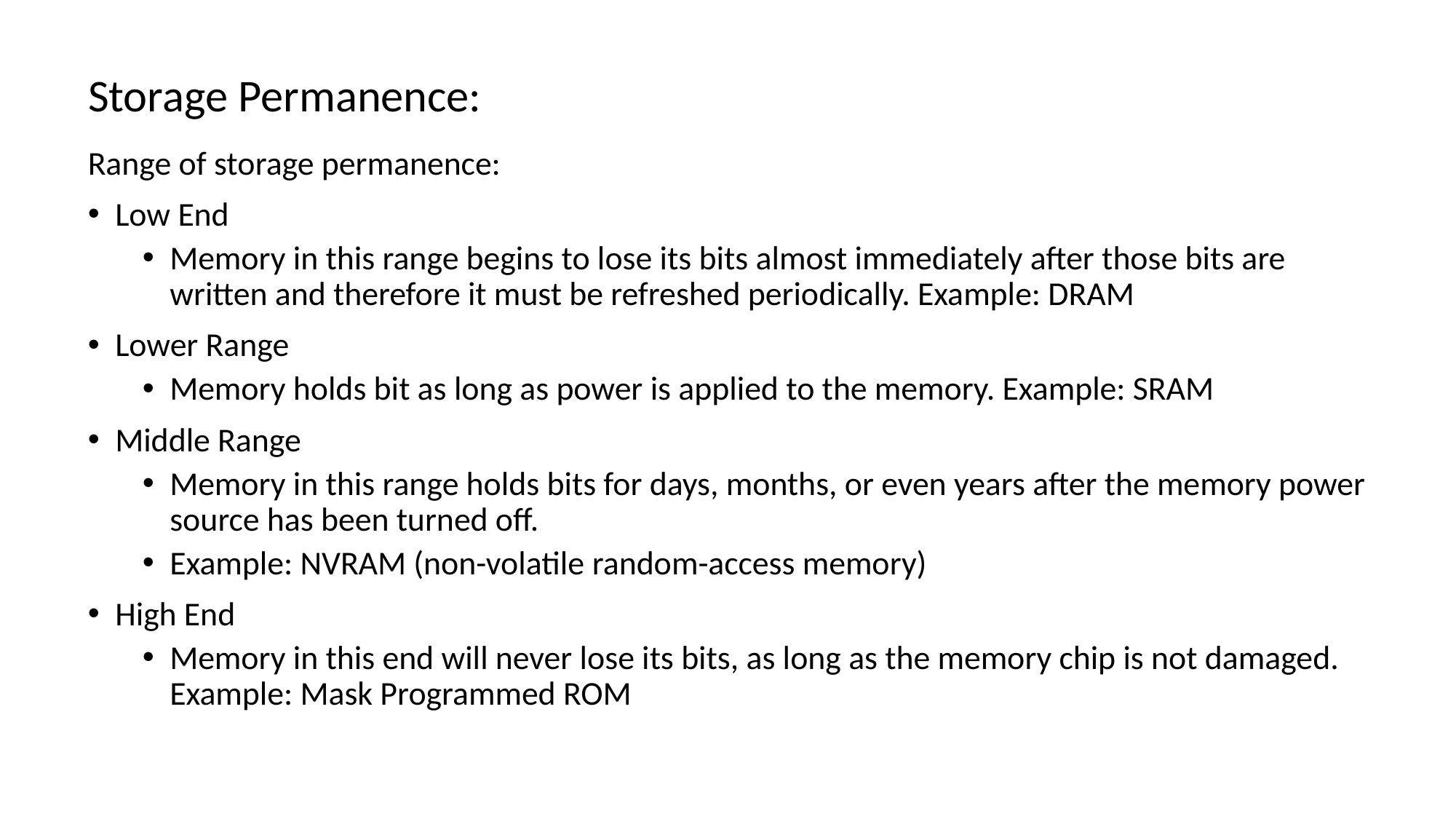

# Storage Permanence:
Range of storage permanence:
Low End
Memory in this range begins to lose its bits almost immediately after those bits are written and therefore it must be refreshed periodically. Example: DRAM
Lower Range
Memory holds bit as long as power is applied to the memory. Example: SRAM
Middle Range
Memory in this range holds bits for days, months, or even years after the memory power source has been turned off.
Example: NVRAM (non-volatile random-access memory)
High End
Memory in this end will never lose its bits, as long as the memory chip is not damaged. Example: Mask Programmed ROM